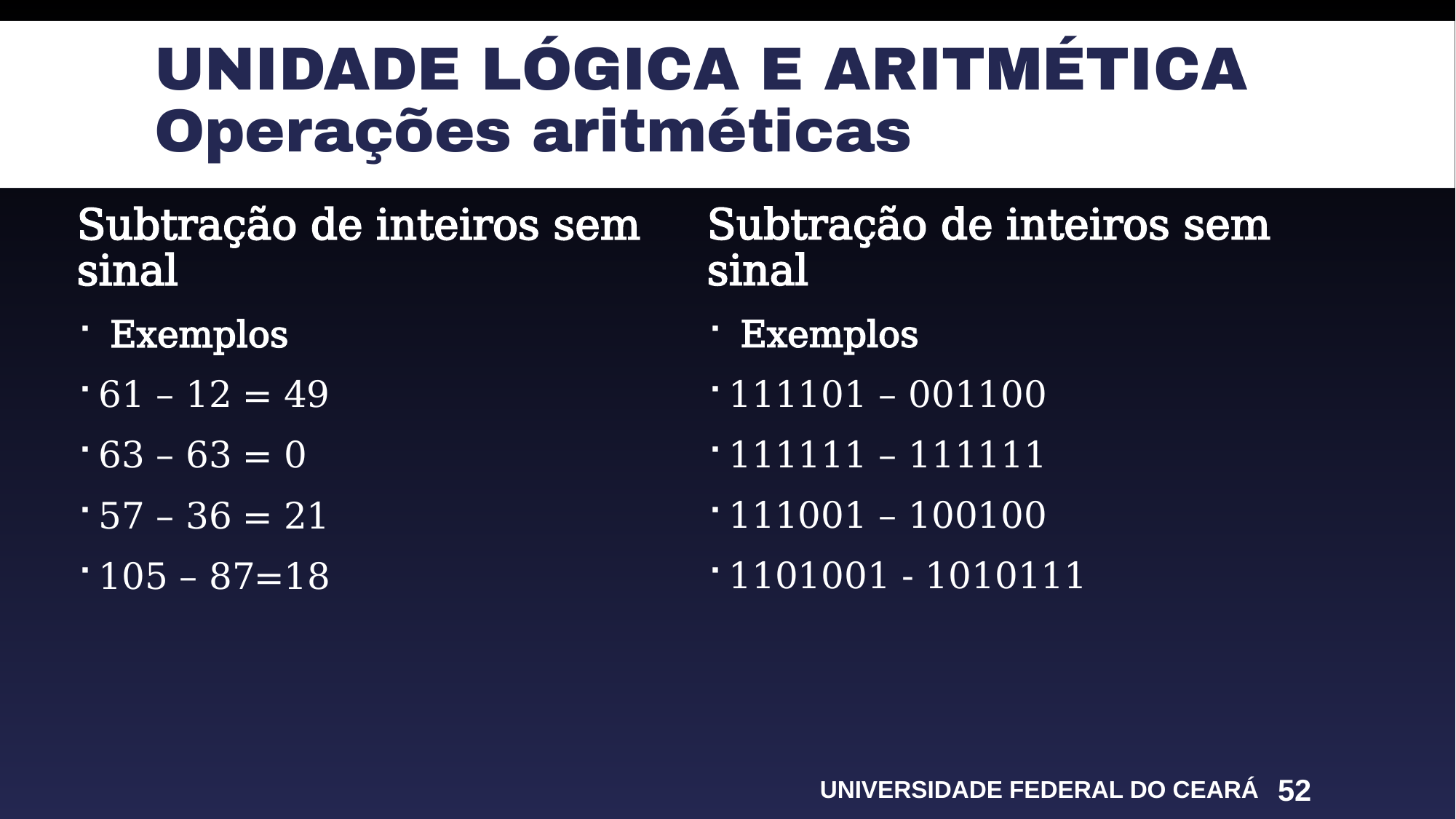

# Unidade lógica e aritmética Operações aritméticas
Subtração de inteiros sem sinal
 Exemplos
61 – 12 = 49
63 – 63 = 0
57 – 36 = 21
105 – 87=18
Subtração de inteiros sem sinal
 Exemplos
111101 – 001100
111111 – 111111
111001 – 100100
1101001 - 1010111
UNIVERSIDADE FEDERAL DO CEARÁ
52